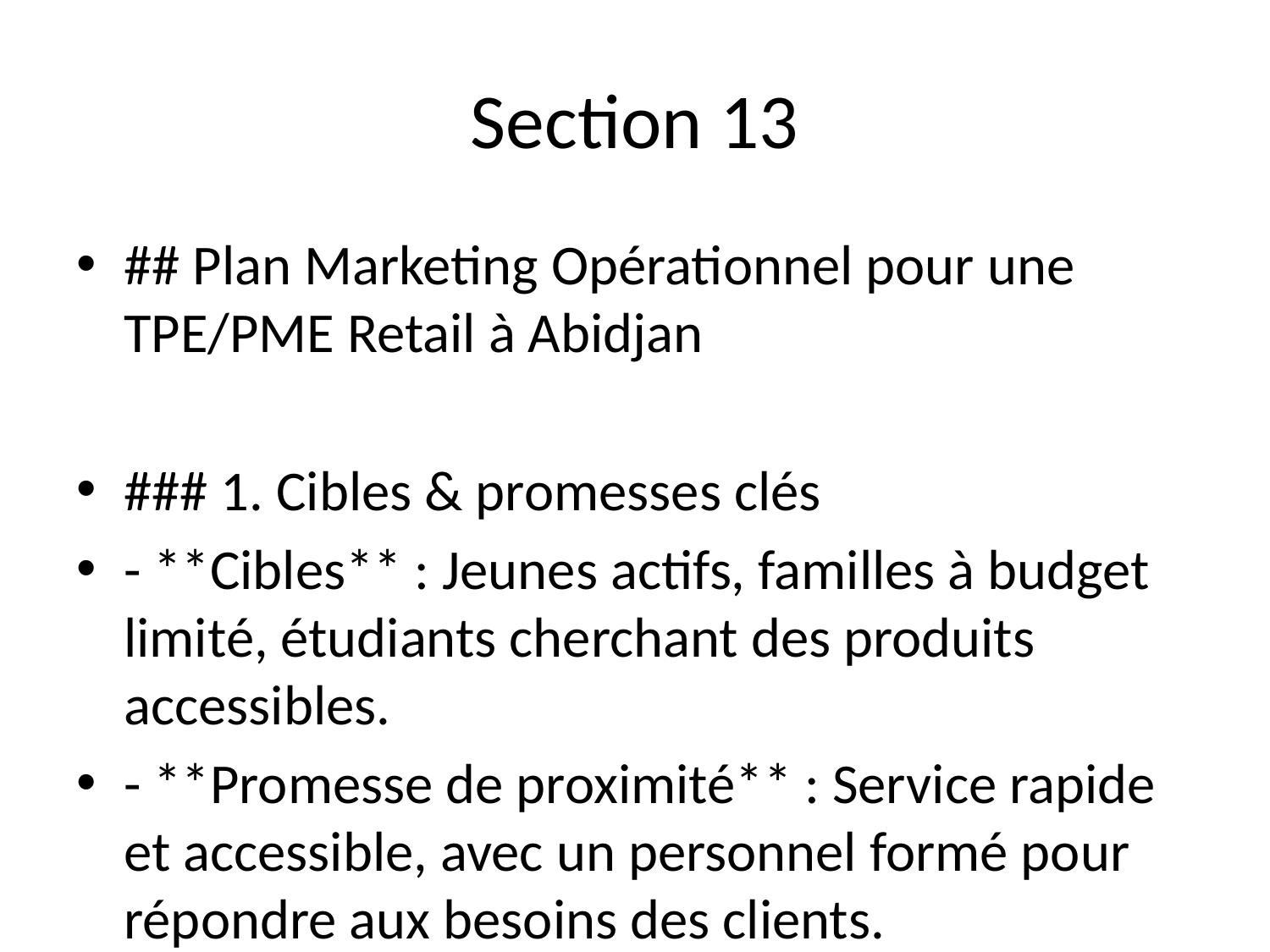

# Section 13
## Plan Marketing Opérationnel pour une TPE/PME Retail à Abidjan

### 1. Cibles & promesses clés
- **Cibles** : Jeunes actifs, familles à budget limité, étudiants cherchant des produits accessibles.
- **Promesse de proximité** : Service rapide et accessible, avec un personnel formé pour répondre aux besoins des clients.
- **Tarification** : Prix compétitifs sur les produits essentiels, offres spéciales pour les clients réguliers.
- **Engagement communautaire** : Implication dans des événements locaux pour renforcer le lien avec la clientèle.

### 2. Canaux & actions
- **Digitaux** :
  - **WhatsApp Business** : Créer un catalogue de produits, répondre aux demandes clients, offres spéciales via messages.
  - **Facebook/Instagram** : Publier du contenu engageant (photos de produits, promotions, témoignages clients), utiliser des stories pour des offres flash.
  - **Publicités ciblées** (budget limité à 30 000 CFA) : Cibler des groupes d'intérêts spécifiques sur Facebook pour attirer des c